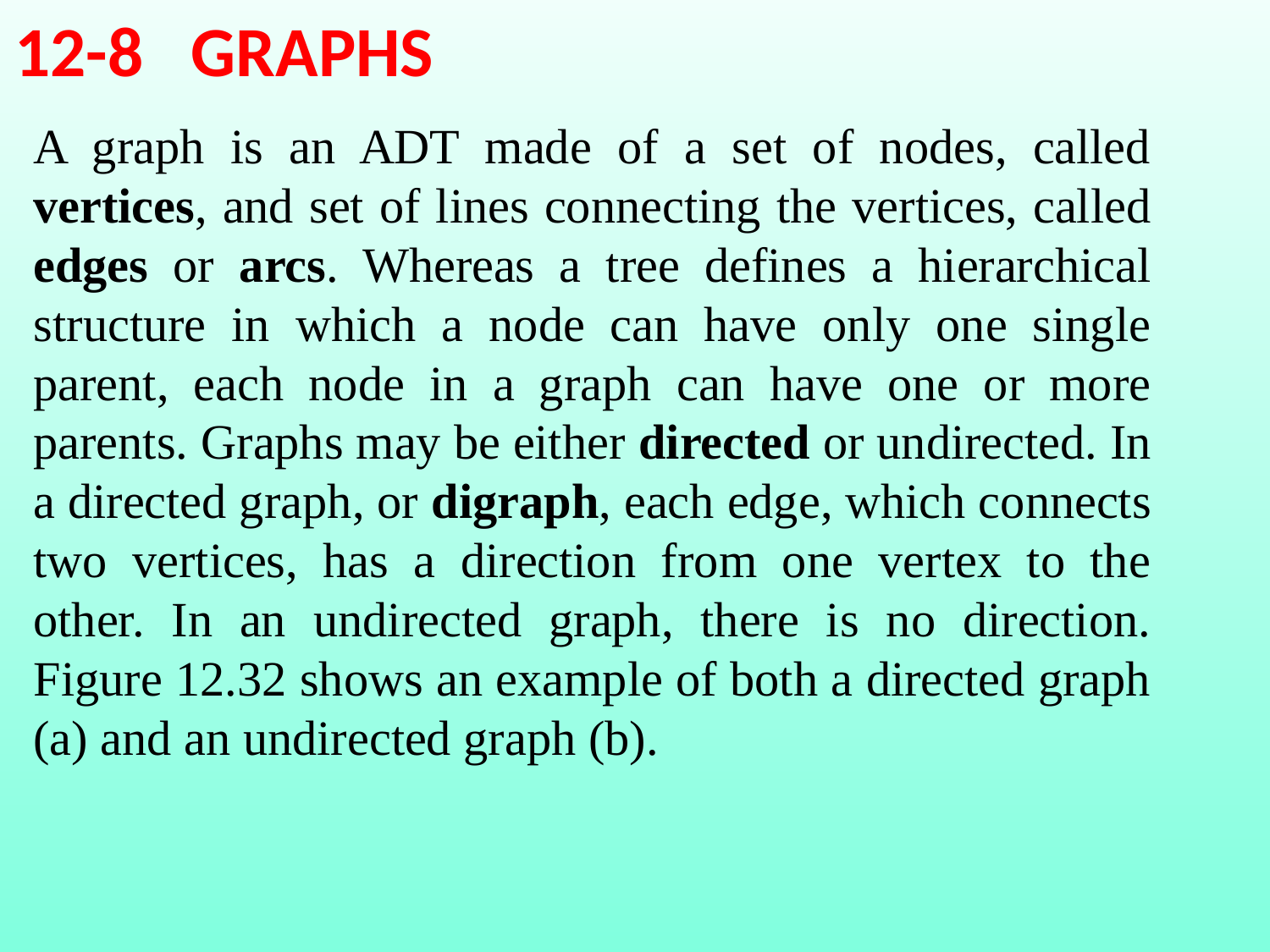

12-8   GRAPHS
A graph is an ADT made of a set of nodes, called vertices, and set of lines connecting the vertices, called edges or arcs. Whereas a tree defines a hierarchical structure in which a node can have only one single parent, each node in a graph can have one or more parents. Graphs may be either directed or undirected. In a directed graph, or digraph, each edge, which connects two vertices, has a direction from one vertex to the other. In an undirected graph, there is no direction. Figure 12.32 shows an example of both a directed graph (a) and an undirected graph (b).